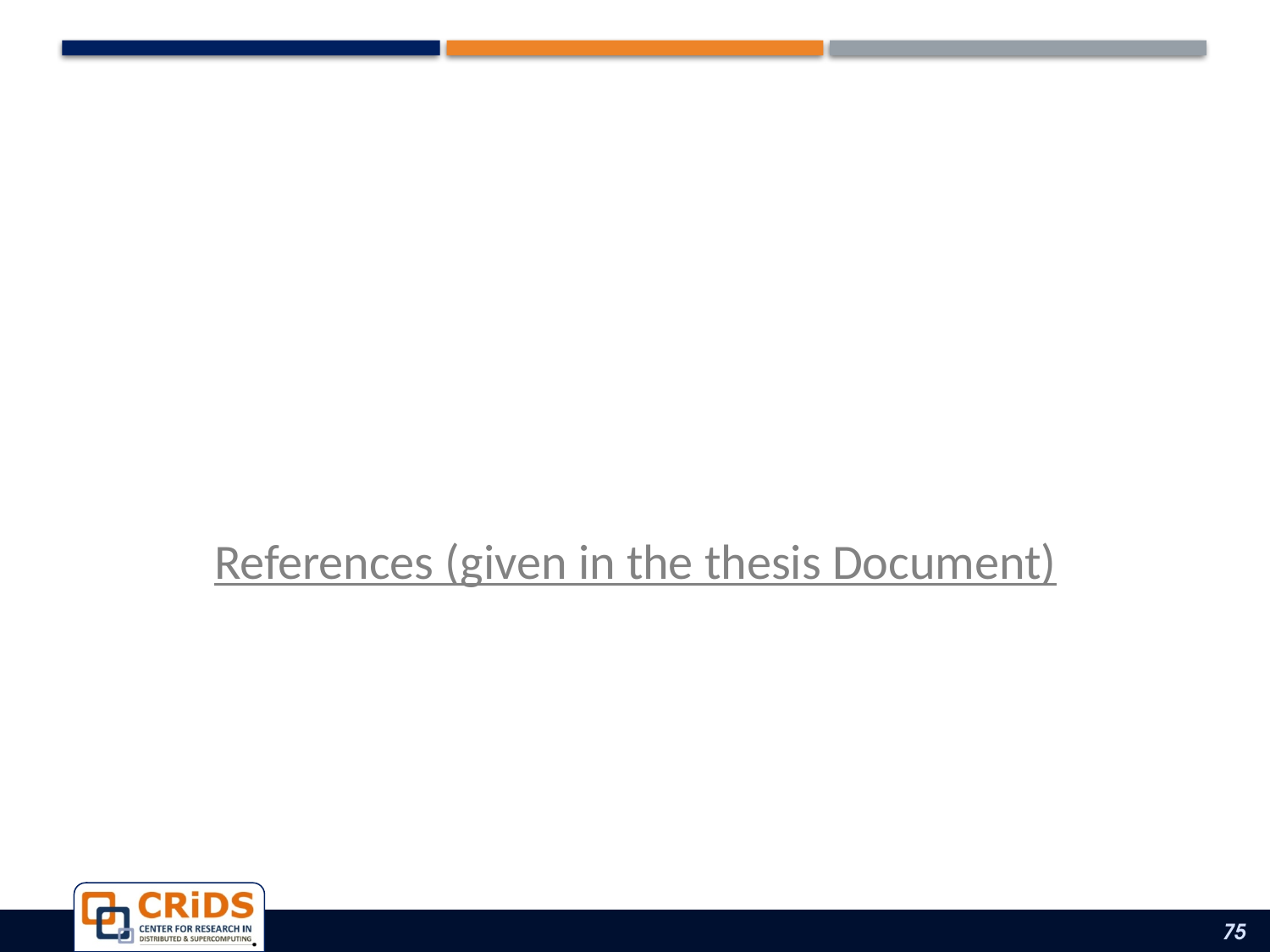

#

References (given in the thesis Document)